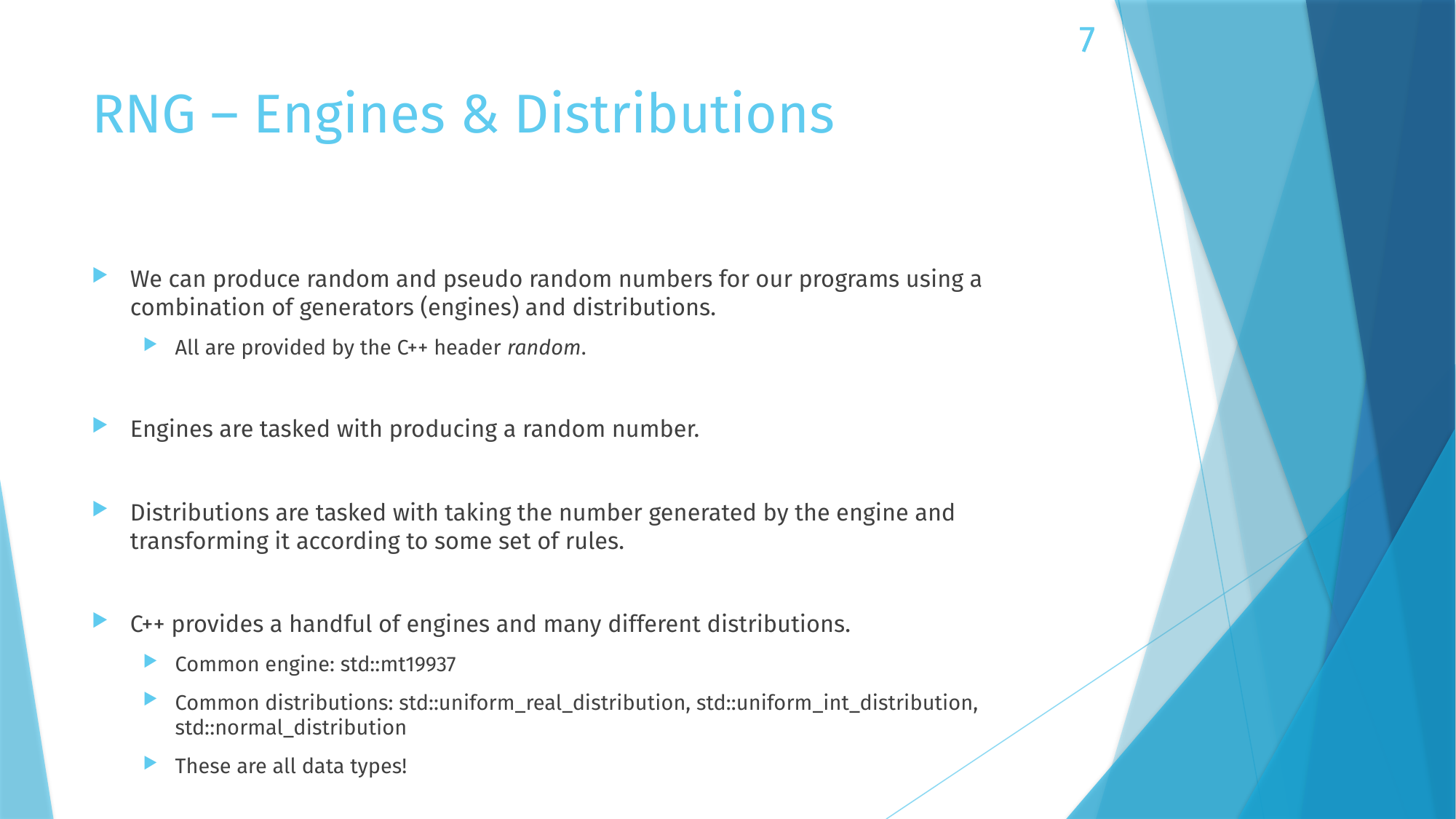

# RNG – Engines & Distributions
We can produce random and pseudo random numbers for our programs using a combination of generators (engines) and distributions.
All are provided by the C++ header random.

Engines are tasked with producing a random number.

Distributions are tasked with taking the number generated by the engine and transforming it according to some set of rules.

C++ provides a handful of engines and many different distributions.
Common engine: std::mt19937
Common distributions: std::uniform_real_distribution, std::uniform_int_distribution, std::normal_distribution
These are all data types!